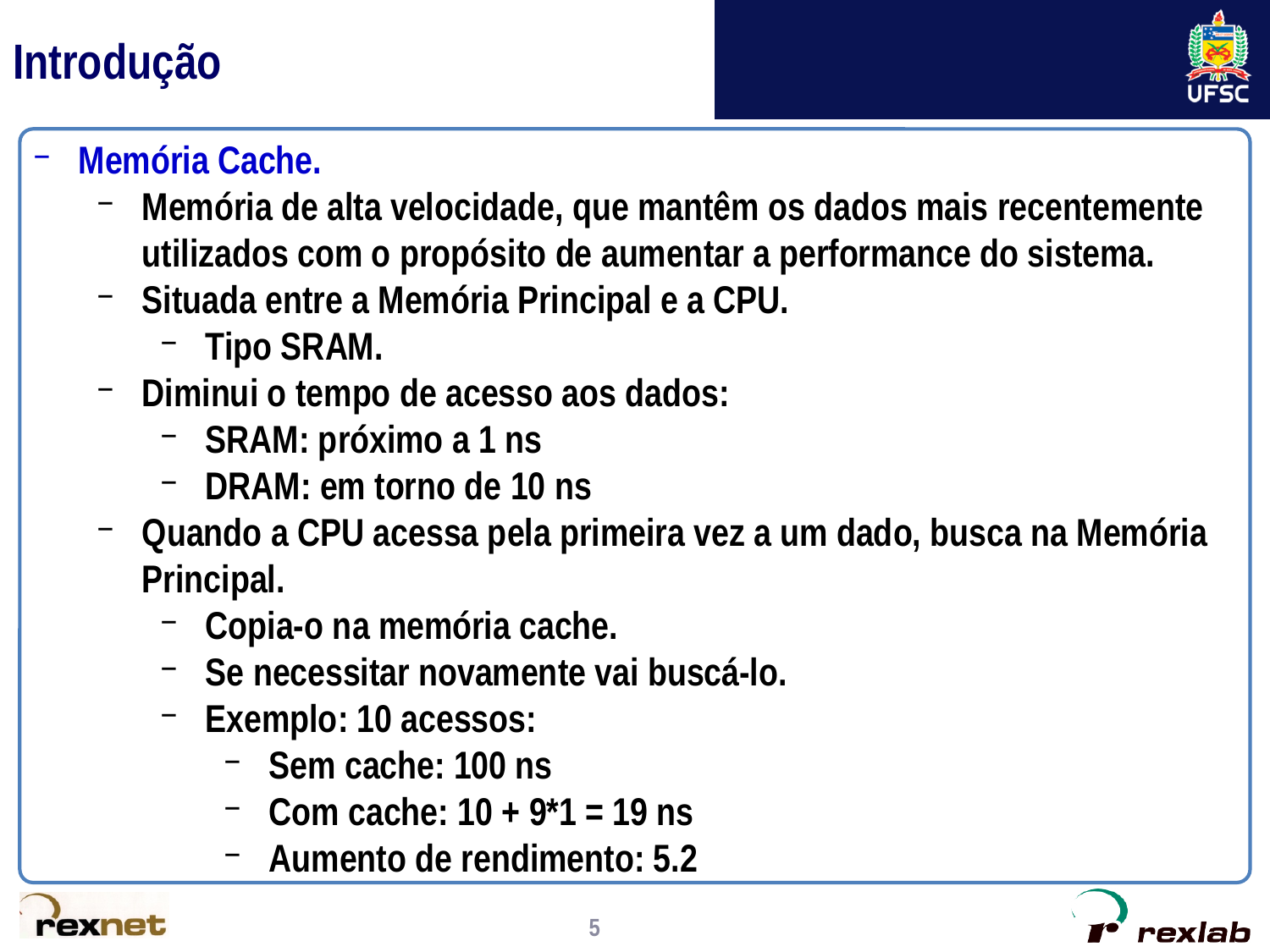

# Introdução
Memória Cache.
Memória de alta velocidade, que mantêm os dados mais recentemente utilizados com o propósito de aumentar a performance do sistema.
Situada entre a Memória Principal e a CPU.
Tipo SRAM.
Diminui o tempo de acesso aos dados:
SRAM: próximo a 1 ns
DRAM: em torno de 10 ns
Quando a CPU acessa pela primeira vez a um dado, busca na Memória Principal.
Copia-o na memória cache.
Se necessitar novamente vai buscá-lo.
Exemplo: 10 acessos:
Sem cache: 100 ns
Com cache: 10 + 9*1 = 19 ns
Aumento de rendimento: 5.2
5